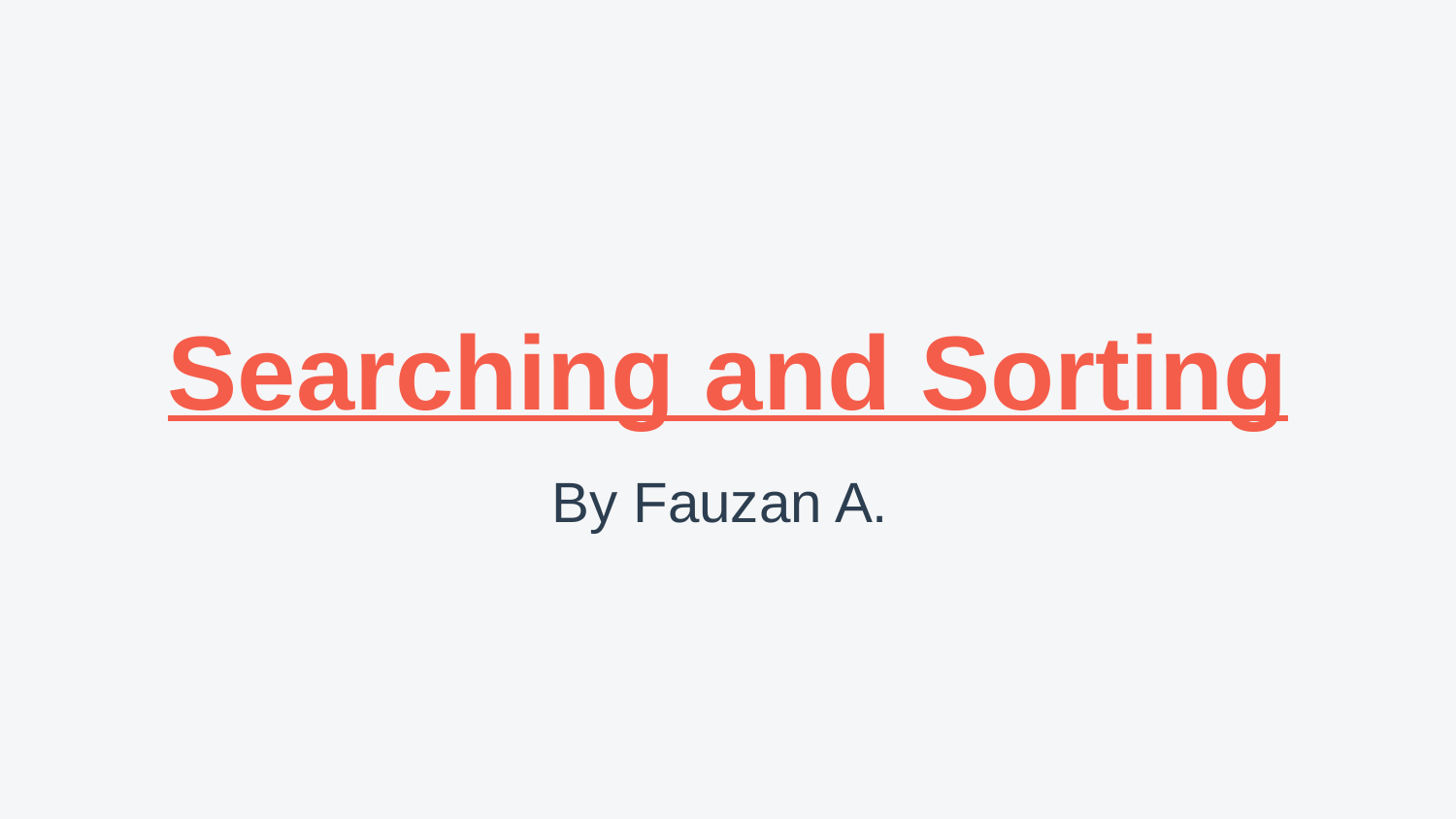

# Searching and Sorting
By Fauzan A.